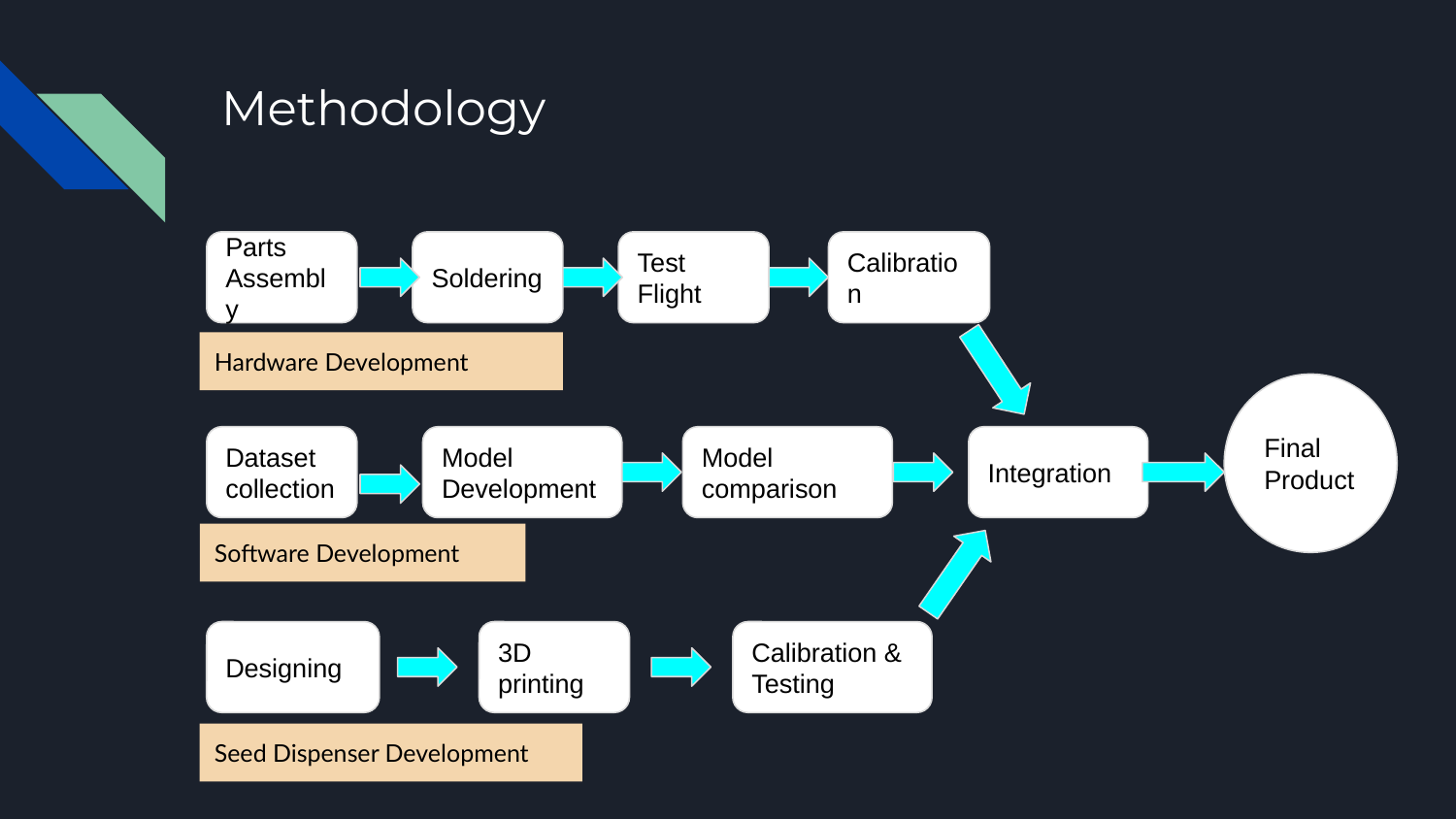

# Methodology
Calibration
Parts Assembly
Soldering
Test Flight

Hardware Development

Final Product
Dataset collection
Model Development
Model comparison
Integration

Software Development

3D printing
Designing
Calibration &
Testing

Seed Dispenser Development